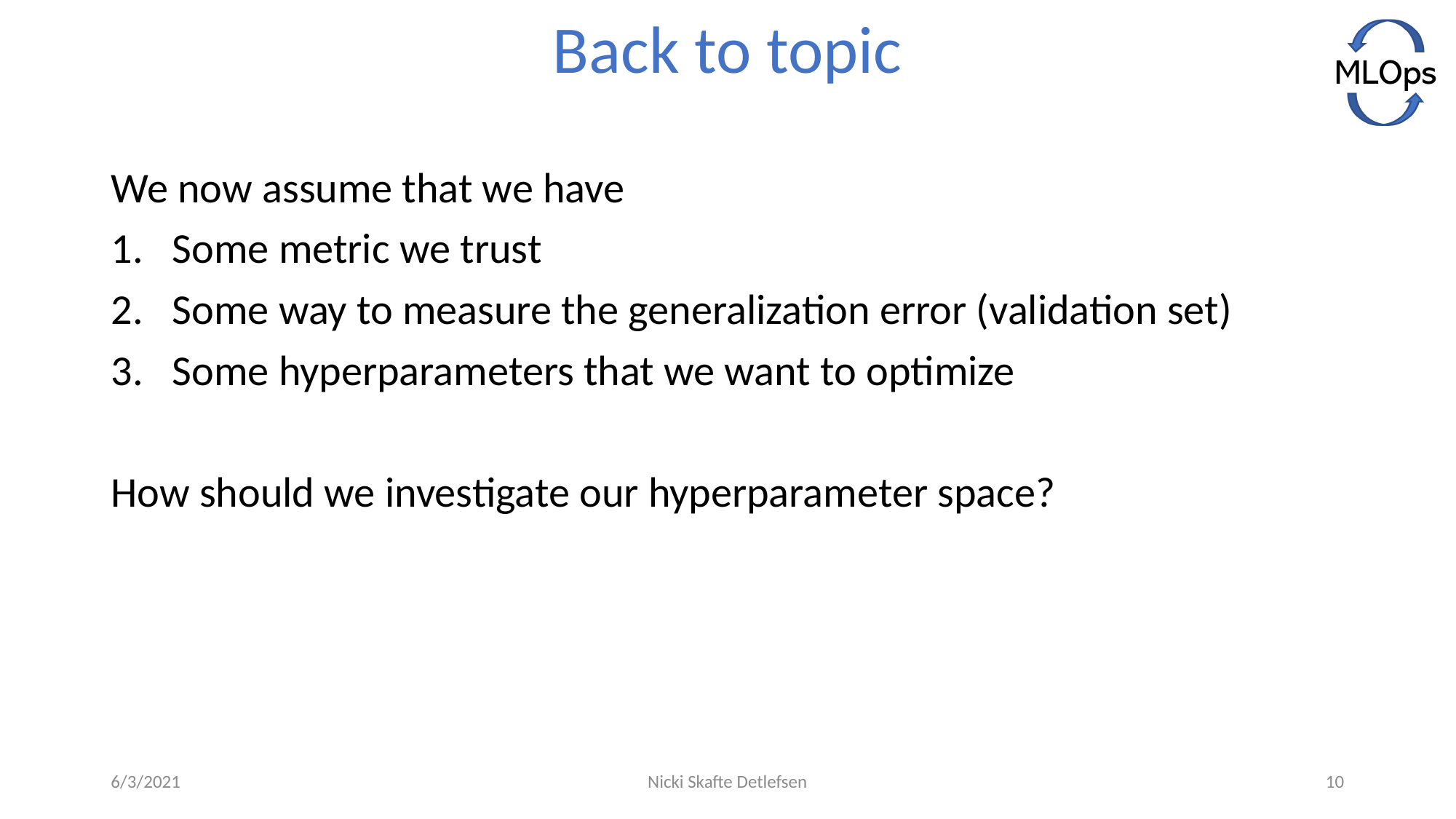

# Back to topic
We now assume that we have
Some metric we trust
Some way to measure the generalization error (validation set)
Some hyperparameters that we want to optimize

How should we investigate our hyperparameter space?

6/3/2021
Nicki Skafte Detlefsen
10